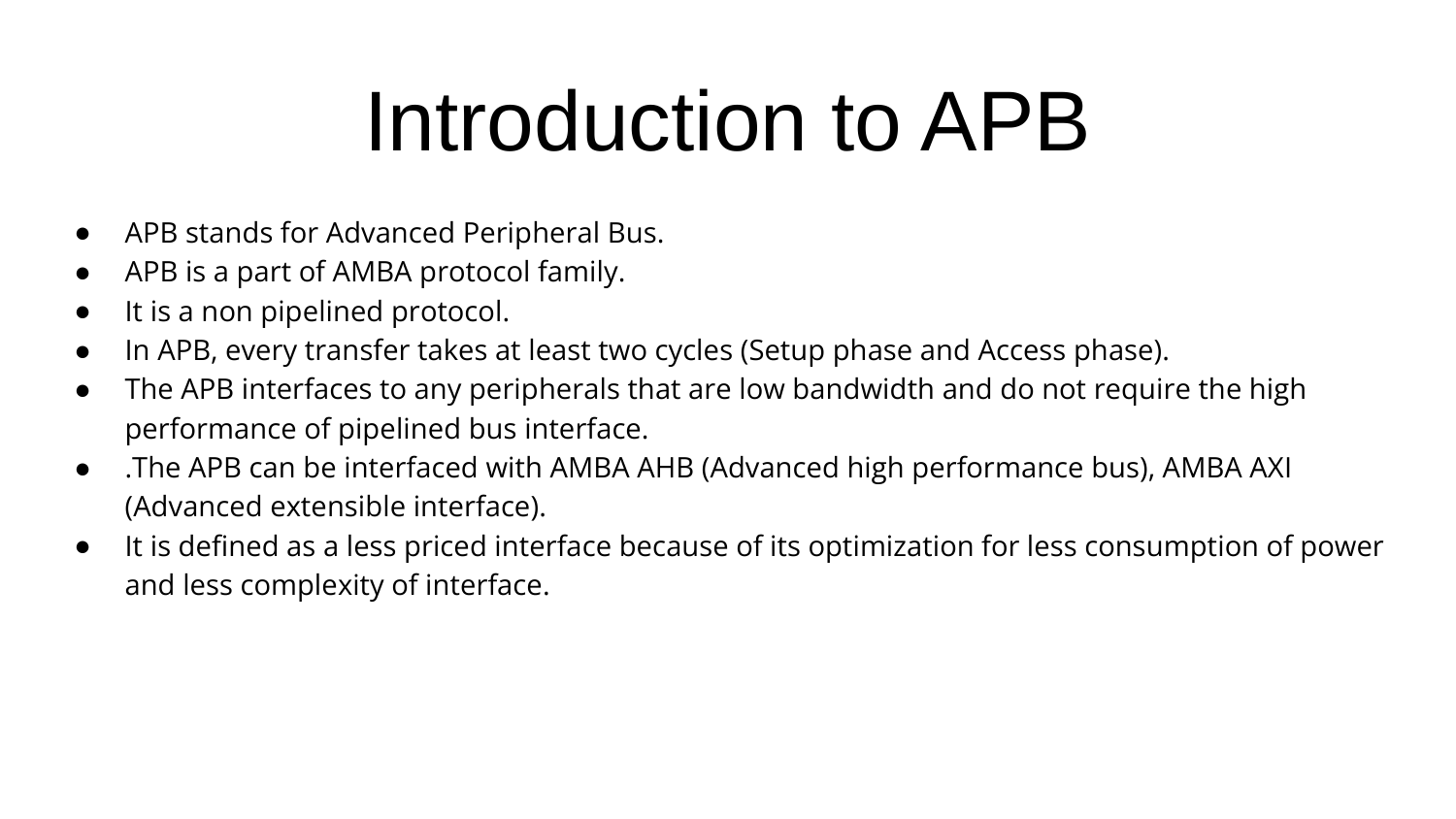

# Introduction to APB
APB stands for Advanced Peripheral Bus.
APB is a part of AMBA protocol family.
It is a non pipelined protocol.
In APB, every transfer takes at least two cycles (Setup phase and Access phase).
The APB interfaces to any peripherals that are low bandwidth and do not require the high performance of pipelined bus interface.
.The APB can be interfaced with AMBA AHB (Advanced high performance bus), AMBA AXI (Advanced extensible interface).
It is defined as a less priced interface because of its optimization for less consumption of power and less complexity of interface.